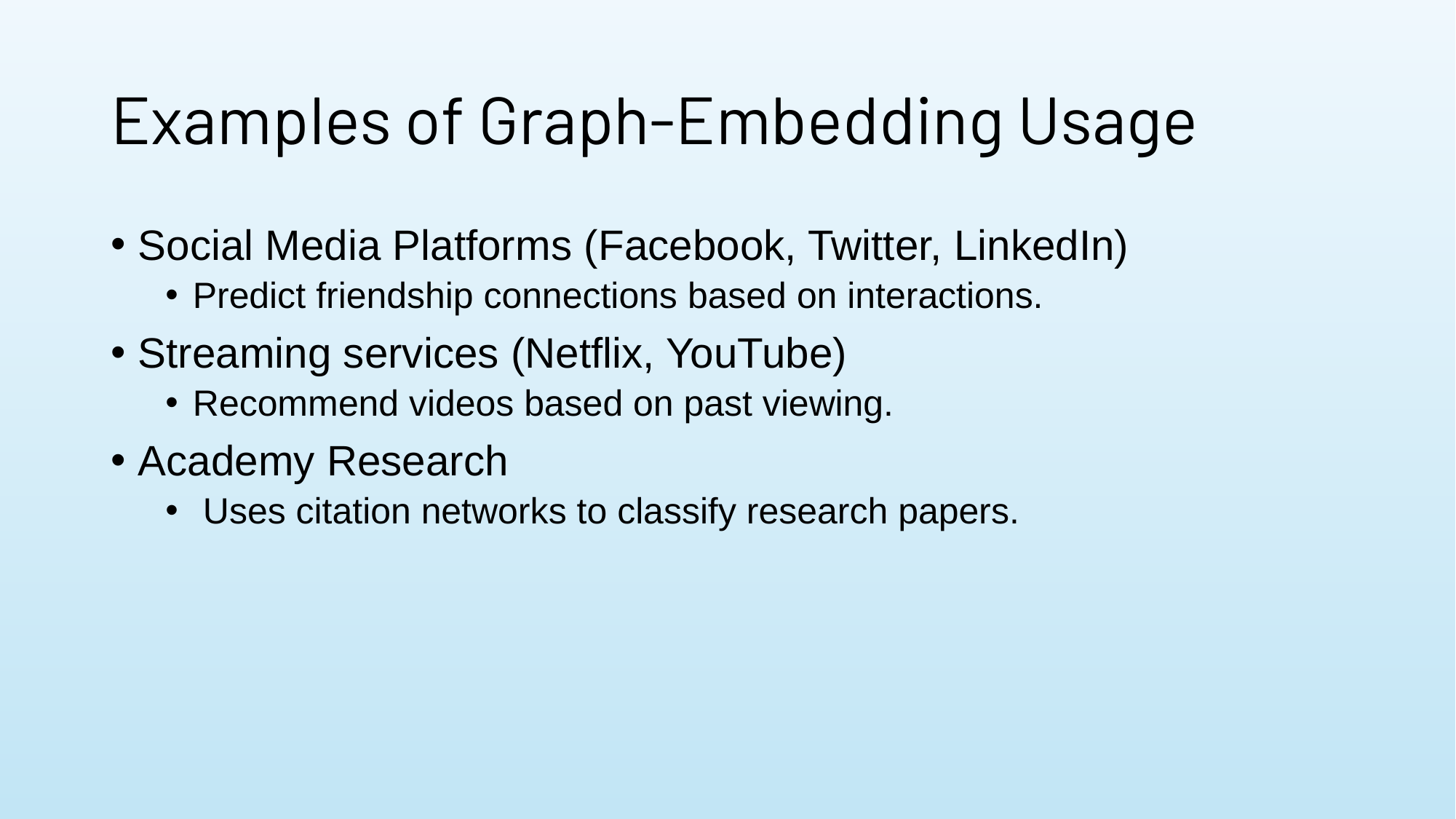

# Examples of Graph-Embedding Usage
Social Media Platforms (Facebook, Twitter, LinkedIn)
Predict friendship connections based on interactions.
Streaming services (Netflix, YouTube)
Recommend videos based on past viewing.
Academy Research
 Uses citation networks to classify research papers.